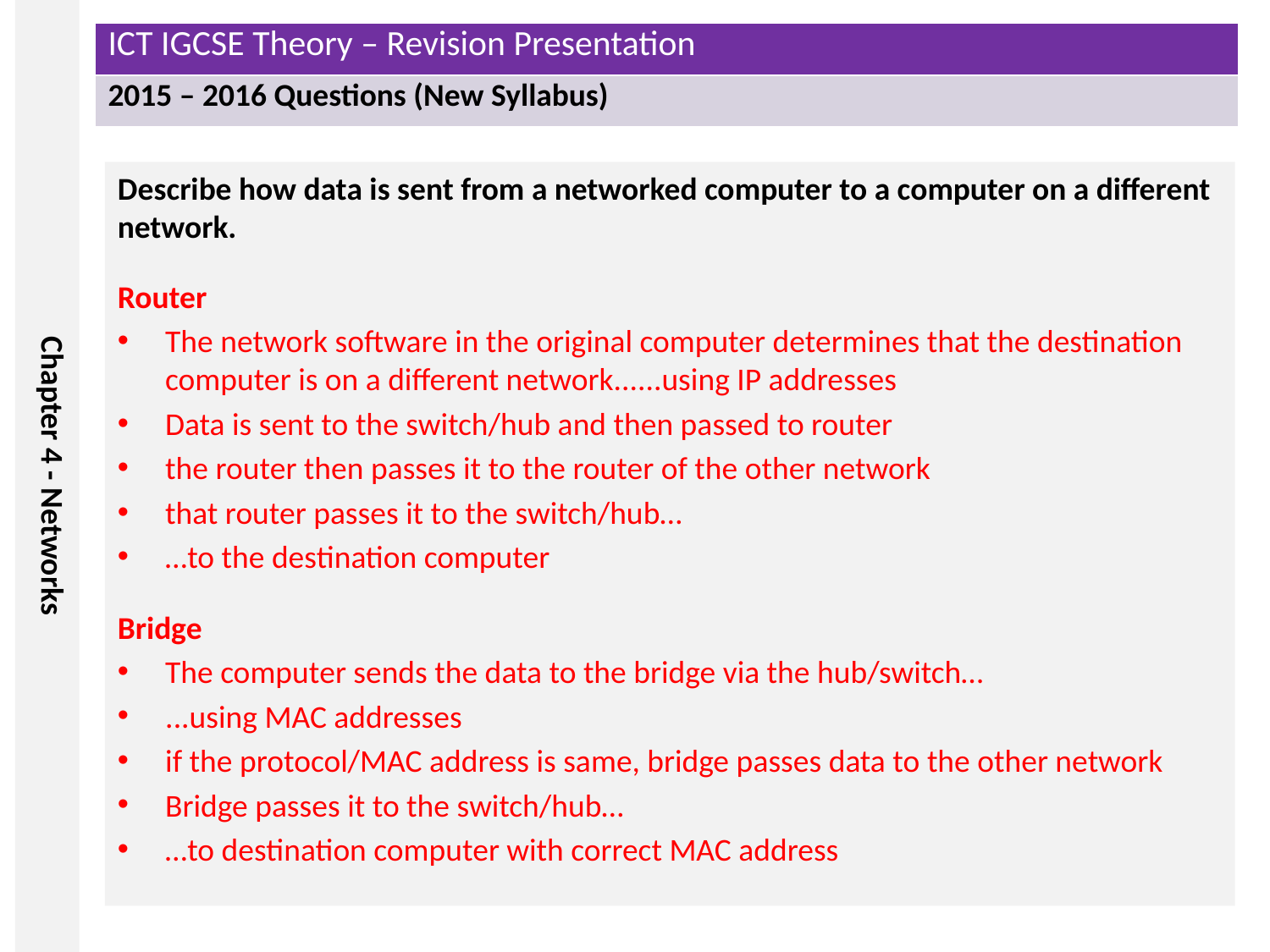

Describe how data is sent from a networked computer to a computer on a different network.

Router
The network software in the original computer determines that the destination computer is on a different network......using IP addresses
Data is sent to the switch/hub and then passed to router
the router then passes it to the router of the other network
that router passes it to the switch/hub…
…to the destination computer

Bridge
The computer sends the data to the bridge via the hub/switch…
...using MAC addresses
if the protocol/MAC address is same, bridge passes data to the other network
Bridge passes it to the switch/hub…
…to destination computer with correct MAC address